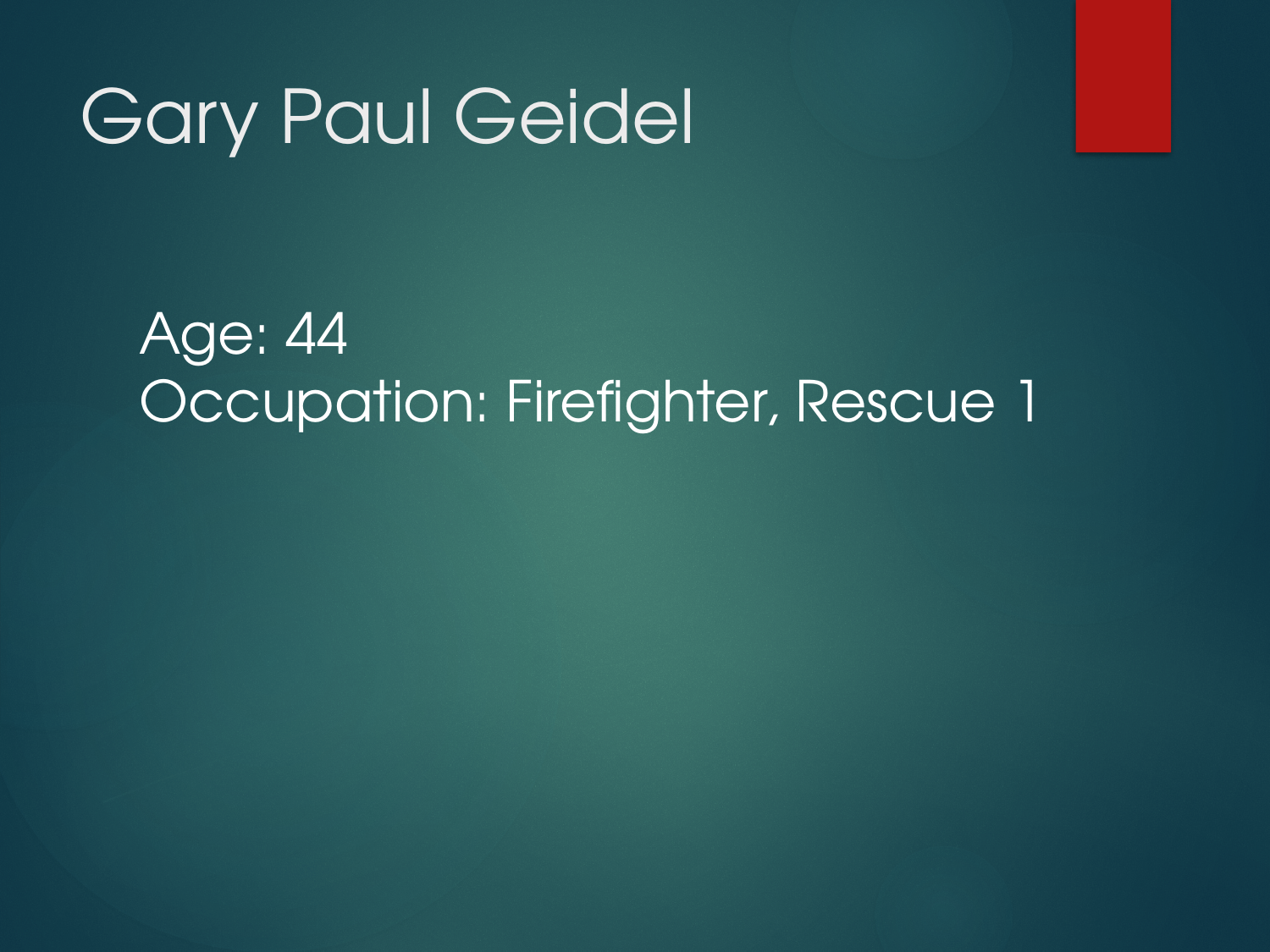

# Gary Paul Geidel

Age: 44
Occupation: Firefighter, Rescue 1